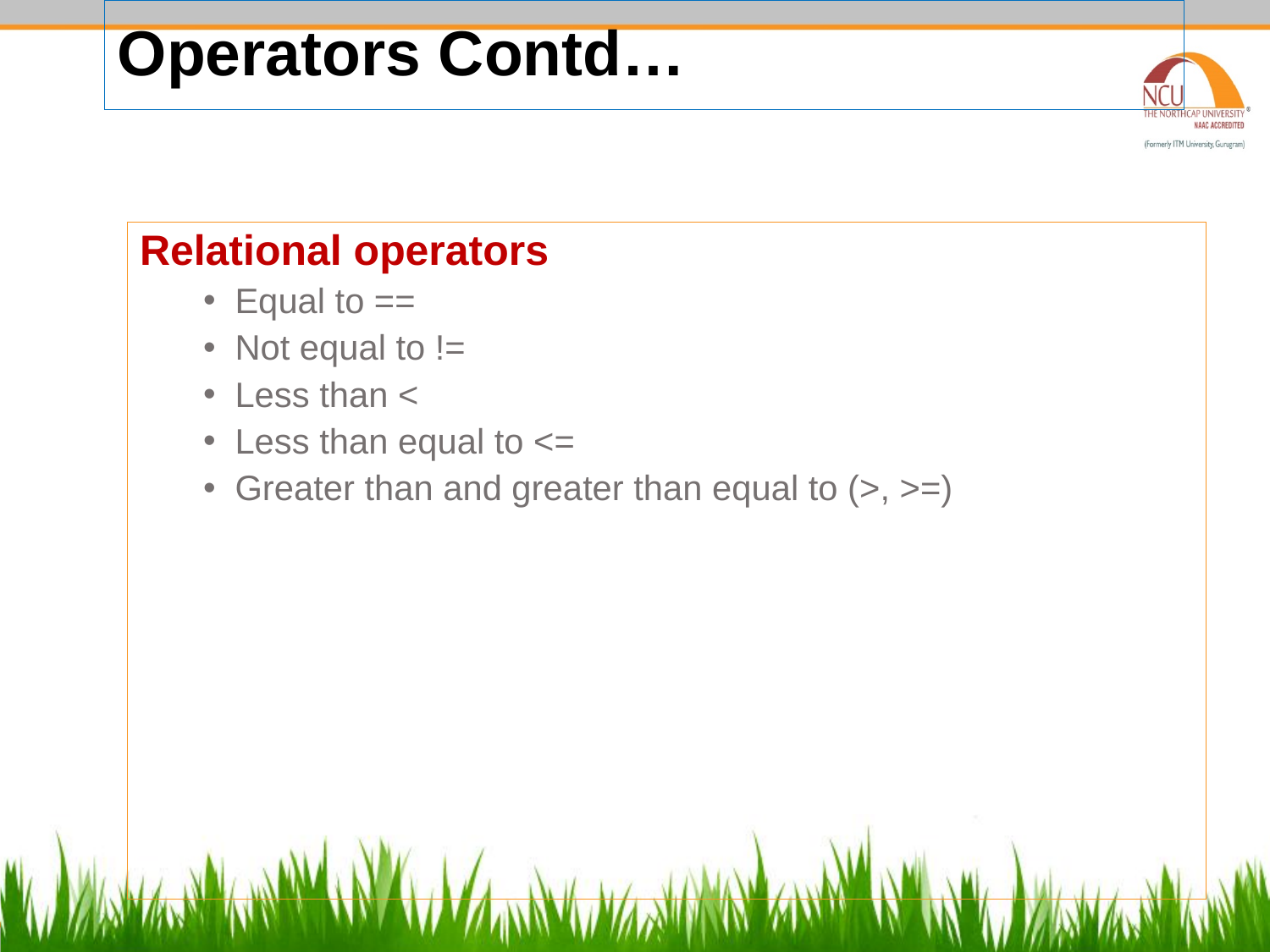

# Operators Contd…
Relational operators
Equal to ==
Not equal to !=
Less than <
Less than equal to <=
Greater than and greater than equal to (>, >=)